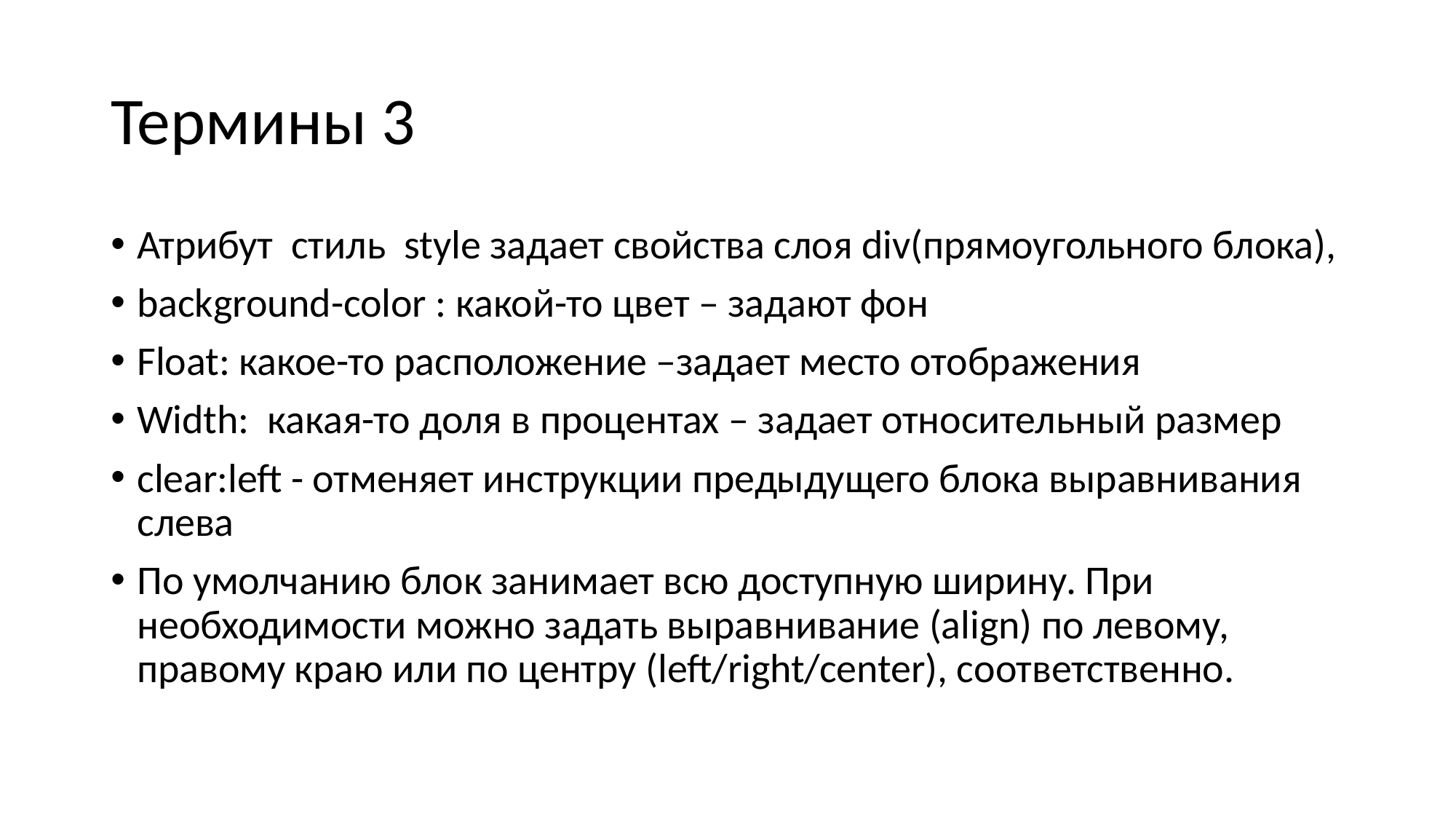

# Термины 3
Атрибут  стиль  style задает свойства слоя div(прямоугольного блока),
background-color : какой-то цвет – задают фон
Float: какое-то расположение –задает место отображения
Width:  какая-то доля в процентах – задает относительный размер
clear:left - отменяет инструкции предыдущего блока выравнивания слева
По умолчанию блок занимает всю доступную ширину. При необходимости можно задать выравнивание (align) по левому, правому краю или по центру (left/right/center), соответственно.